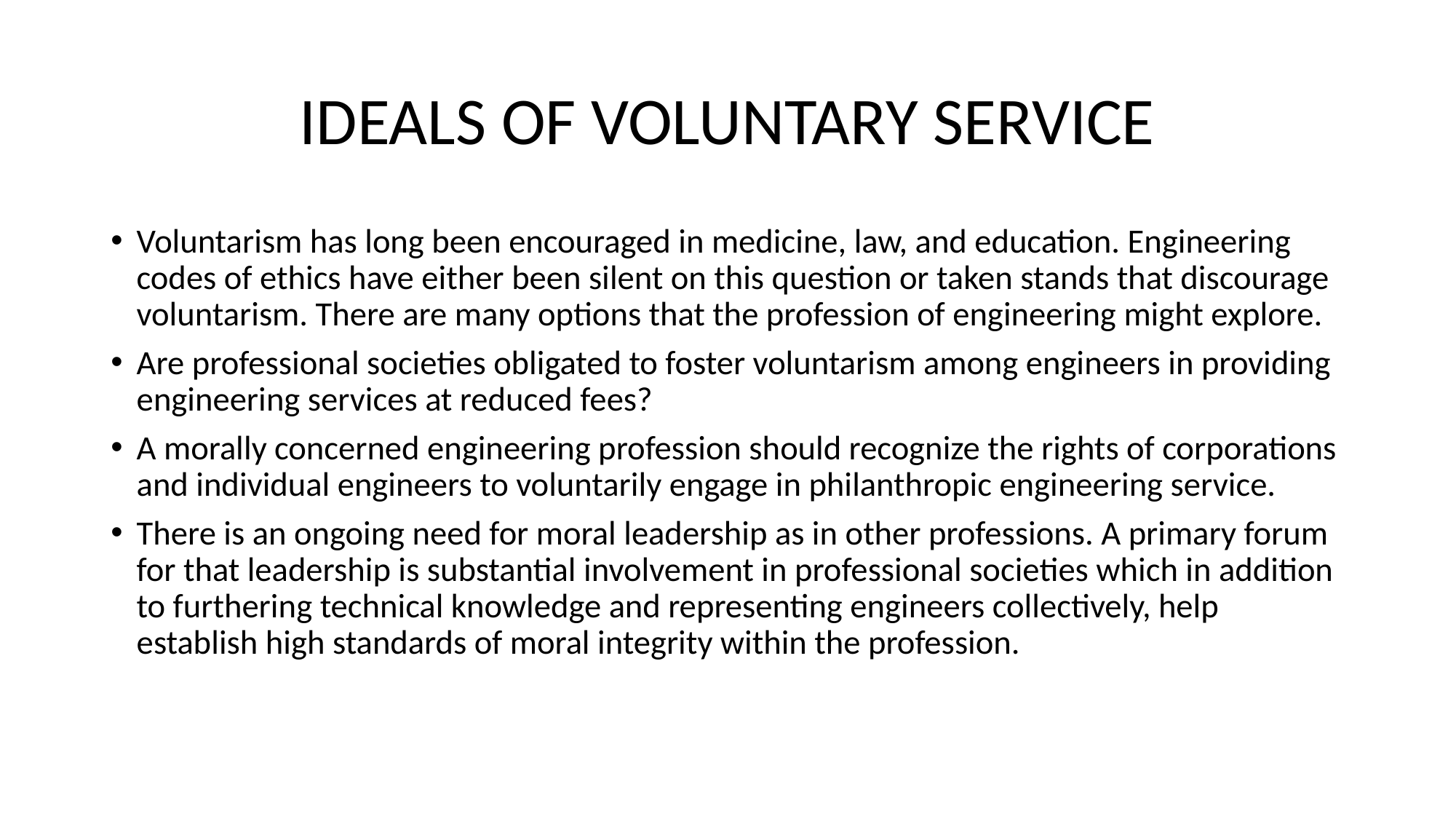

# IDEALS OF VOLUNTARY SERVICE
Voluntarism has long been encouraged in medicine, law, and education. Engineering codes of ethics have either been silent on this question or taken stands that discourage voluntarism. There are many options that the profession of engineering might explore.
Are professional societies obligated to foster voluntarism among engineers in providing engineering services at reduced fees?
A morally concerned engineering profession should recognize the rights of corporations and individual engineers to voluntarily engage in philanthropic engineering service.
There is an ongoing need for moral leadership as in other professions. A primary forum for that leadership is substantial involvement in professional societies which in addition to furthering technical knowledge and representing engineers collectively, help establish high standards of moral integrity within the profession.